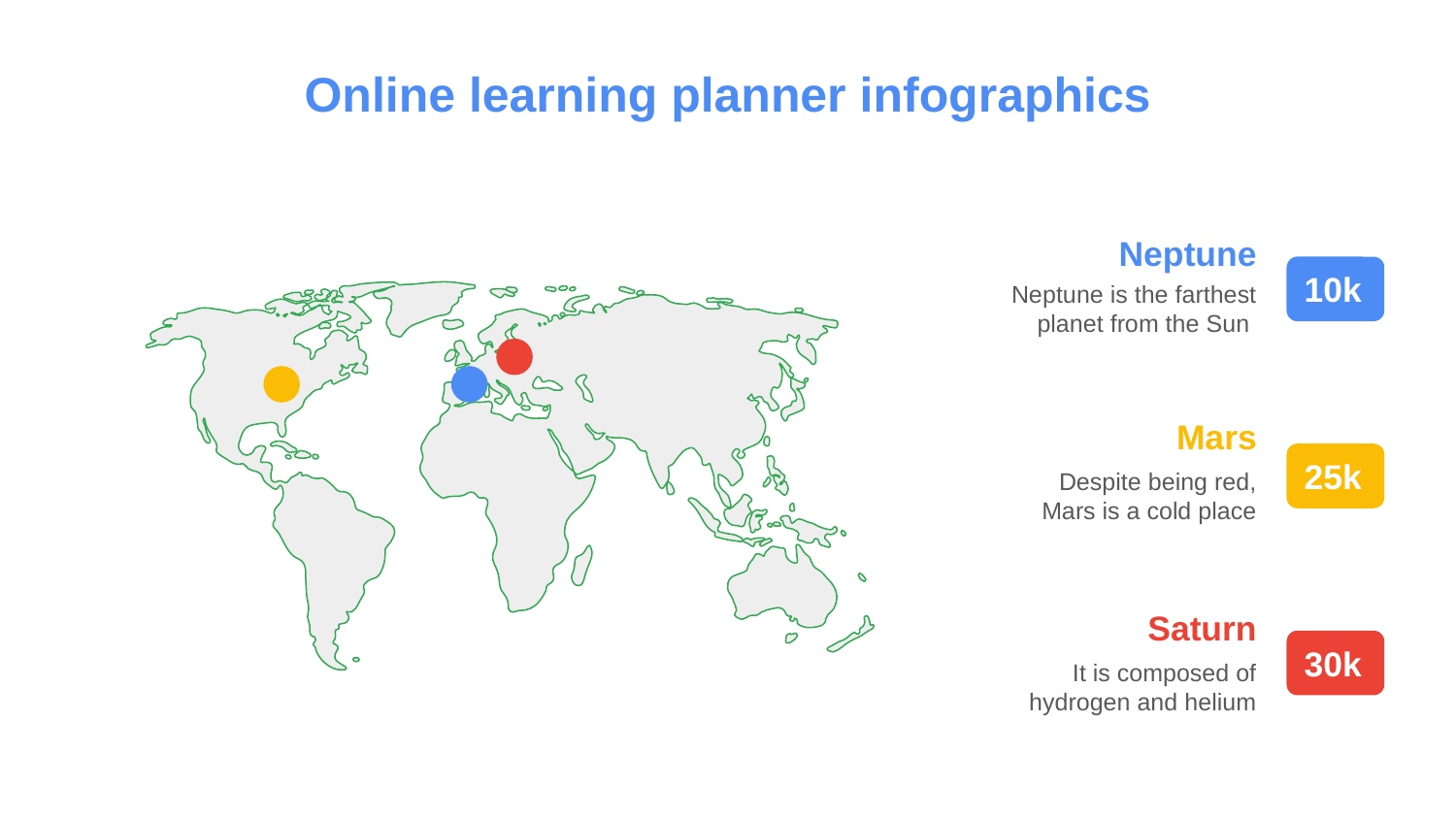

# Online learning planner infographics
Neptune
10k
Neptune is the farthest planet from the Sun

Mars
25k
Despite being red,
Mars is a cold place
Saturn
30k
It is composed of hydrogen and helium